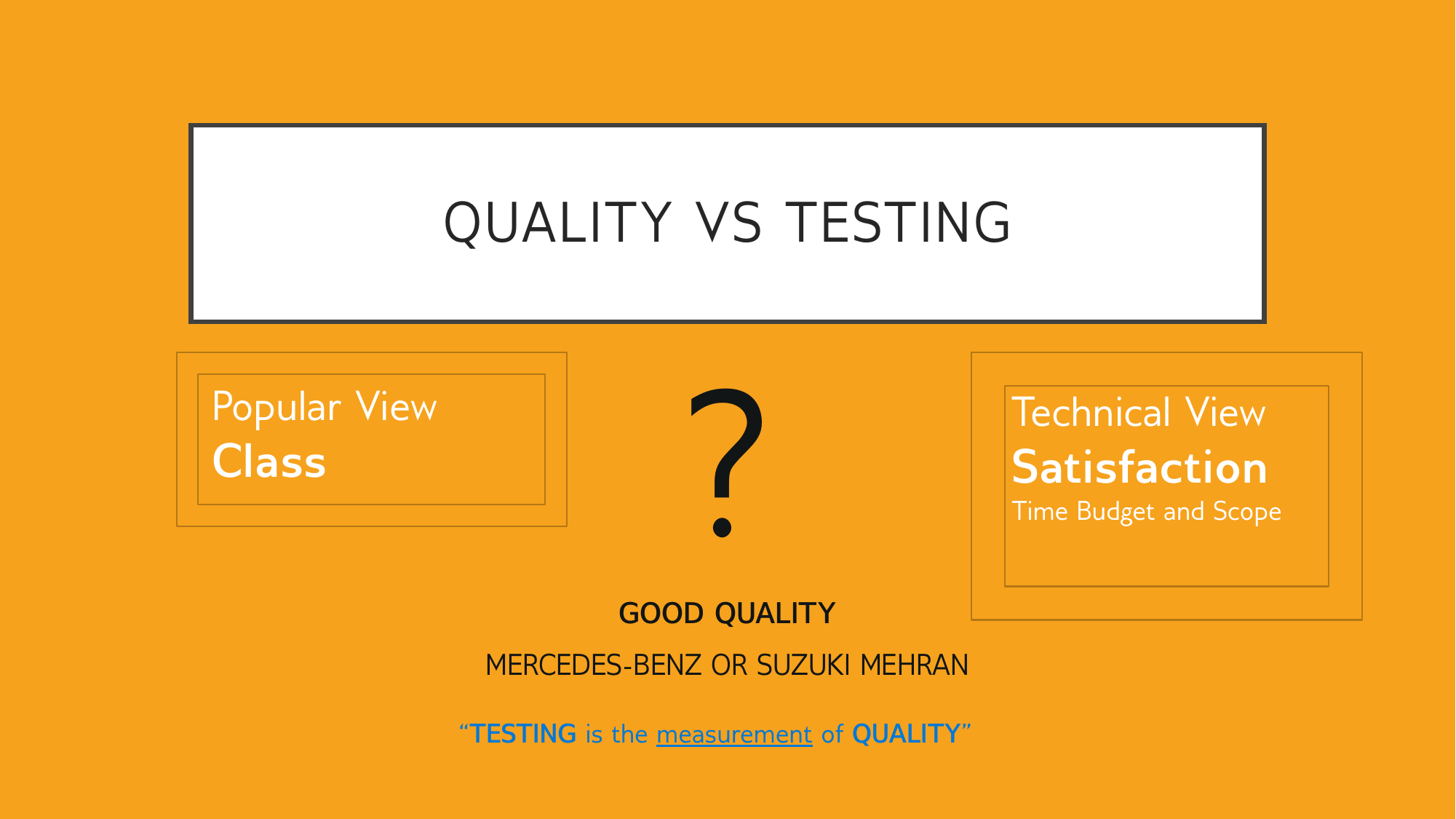

# Quality vs Testing
?
GOOD QUALITY
MERCEDES-BENZ OR SUZUKI MEHRAN

Popular View
Class
Technical View
Satisfaction
Time Budget and Scope
“TESTING is the measurement of QUALITY”